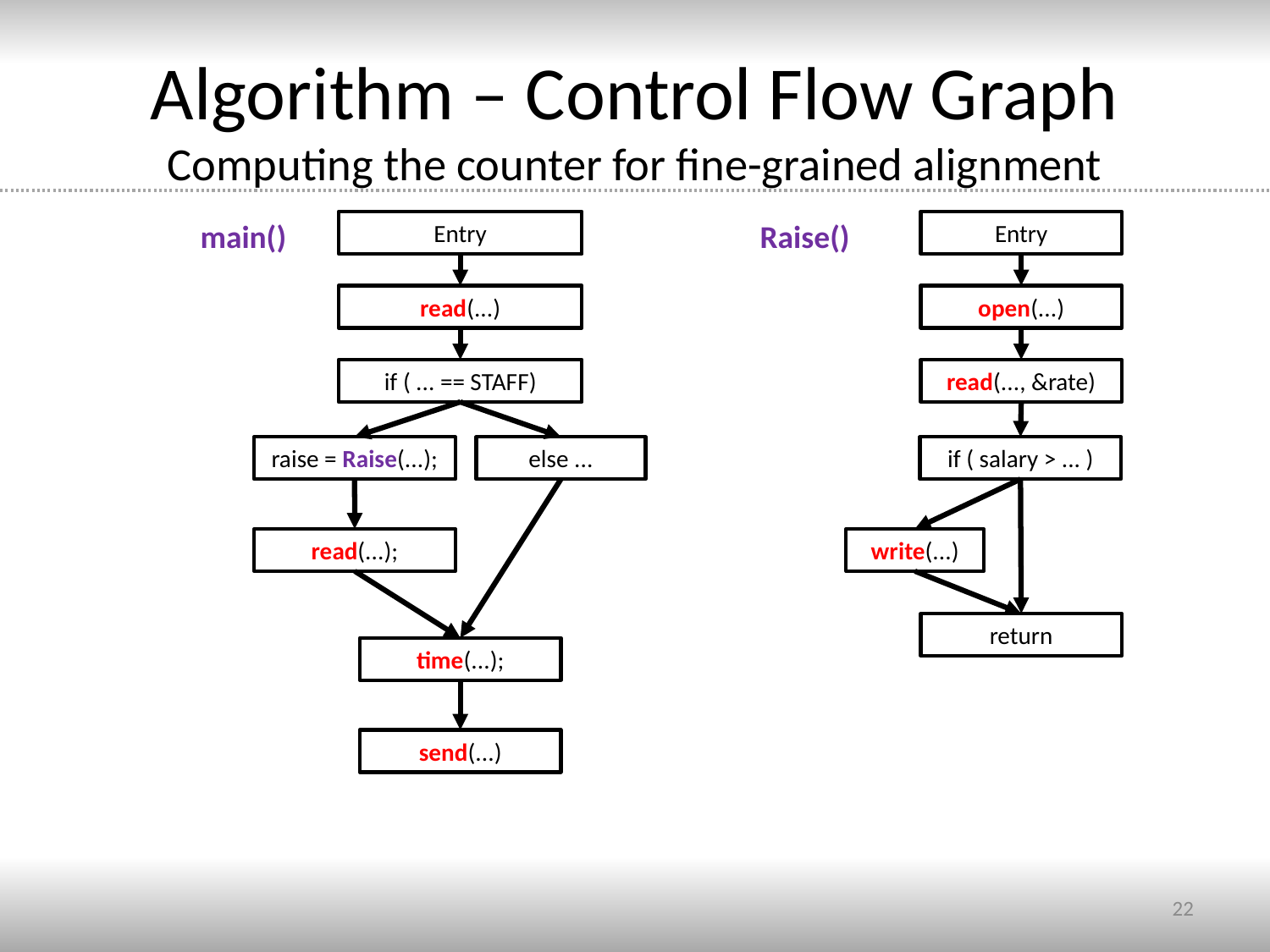

# Algorithm – Control Flow Graph Computing the counter for fine-grained alignment
main()
Entry
Raise()()
Entry
read(...)
open(...)
if ( ... == STAFF)
read(..., &rate)
raise = Raise(...);
else ...
if ( salary > ... )
read(...);
write(...)
return
time(...);
send(...)
22